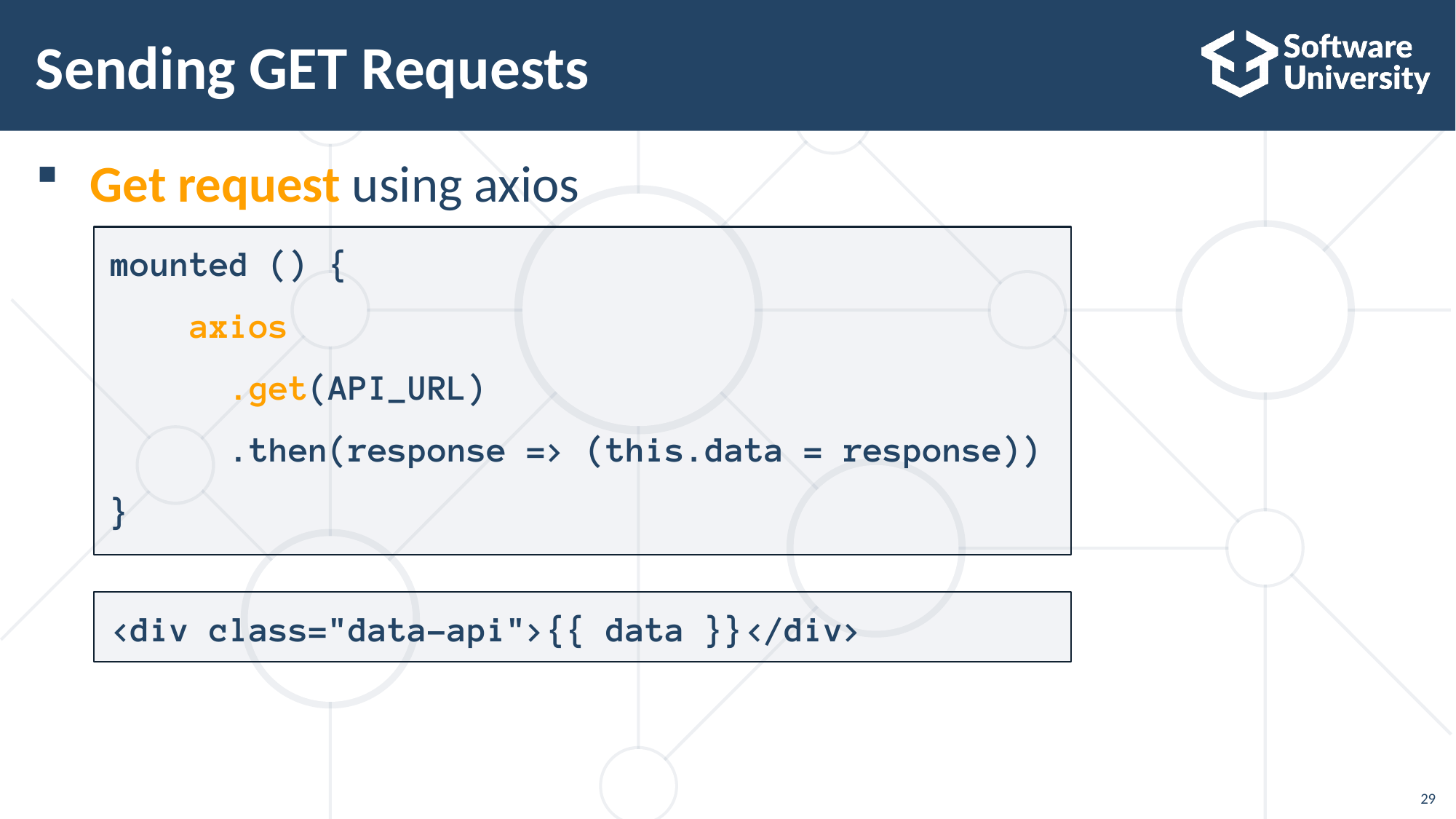

# Sending GET Requests
Get request using axios
mounted () {
    axios
      .get(API_URL)
      .then(response => (this.data = response))
}
<div class="data-api">{{ data }}</div>
29